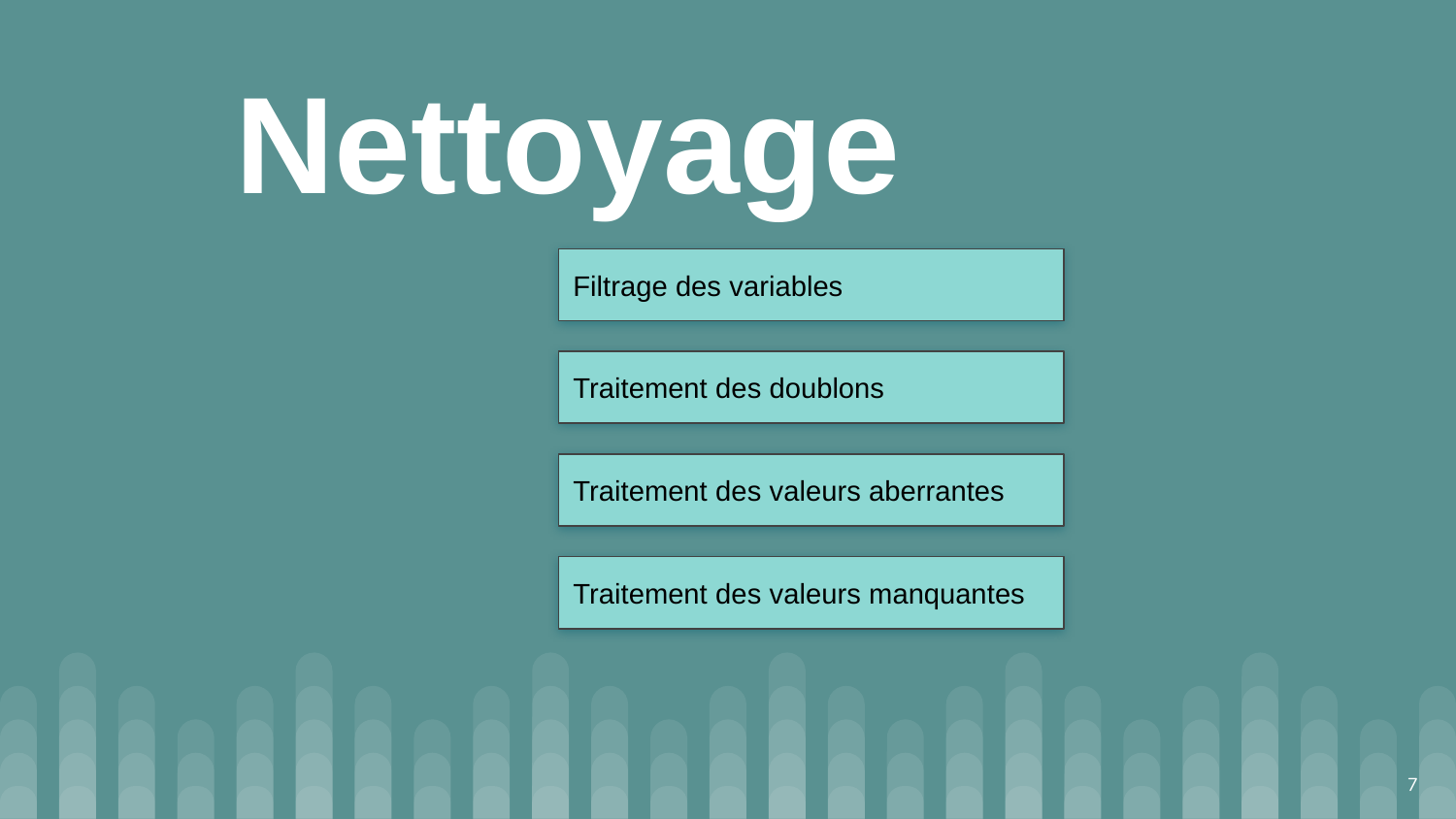

# Nettoyage
Filtrage des variables
Traitement des doublons
Traitement des valeurs aberrantes
Traitement des valeurs manquantes
7